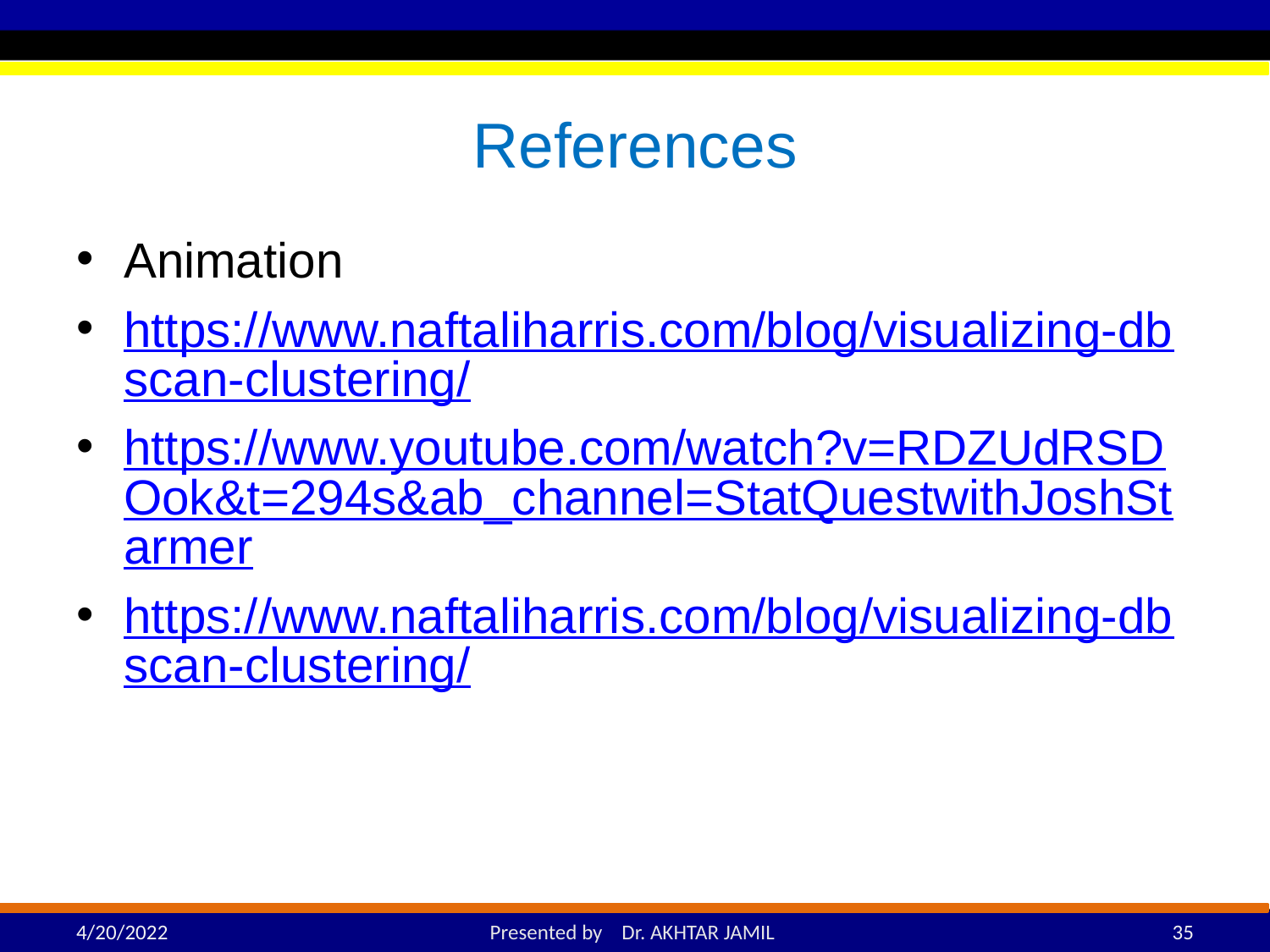

# References
Animation
https://www.naftaliharris.com/blog/visualizing-dbscan-clustering/
https://www.youtube.com/watch?v=RDZUdRSDOok&t=294s&ab_channel=StatQuestwithJoshStarmer
https://www.naftaliharris.com/blog/visualizing-dbscan-clustering/

4/20/2022
Presented by    Dr. AKHTAR JAMIL
35